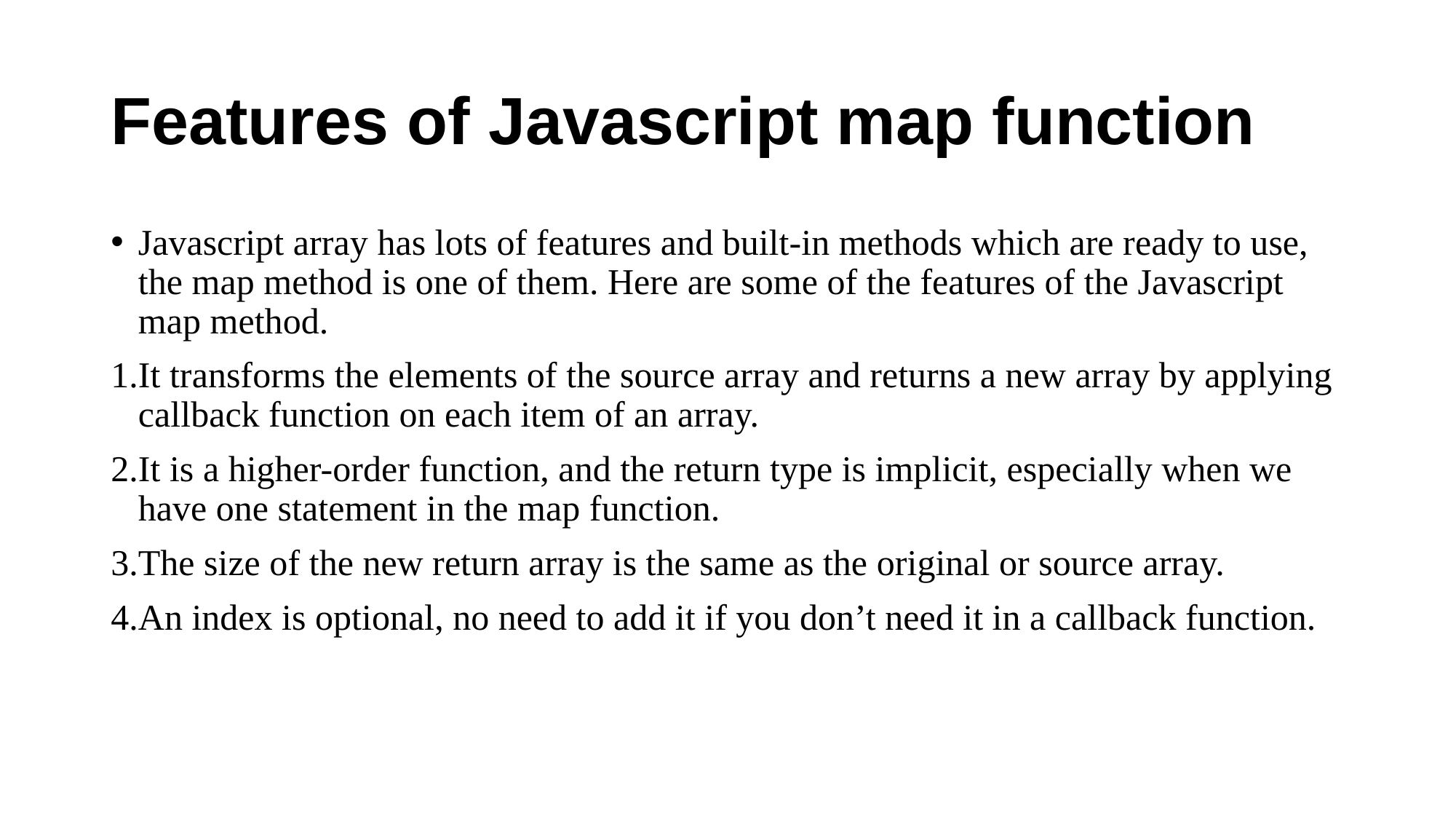

# Features of Javascript map function
Javascript array has lots of features and built-in methods which are ready to use, the map method is one of them. Here are some of the features of the Javascript map method.
It transforms the elements of the source array and returns a new array by applying callback function on each item of an array.
It is a higher-order function, and the return type is implicit, especially when we have one statement in the map function.
The size of the new return array is the same as the original or source array.
An index is optional, no need to add it if you don’t need it in a callback function.